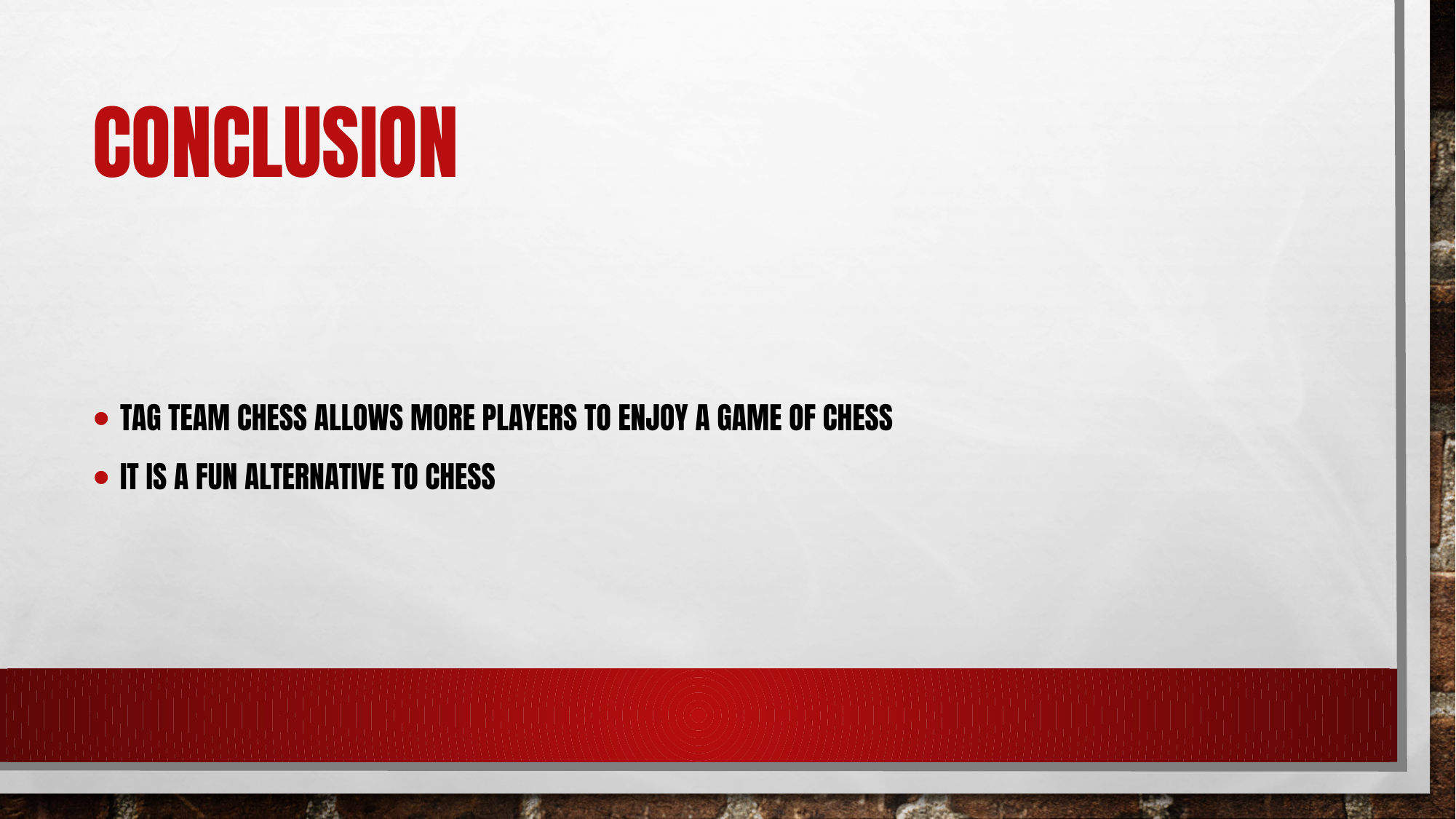

# Conclusion
Tag team chess allows more players to enjoy a game of chess
It is a fun alternative to chess